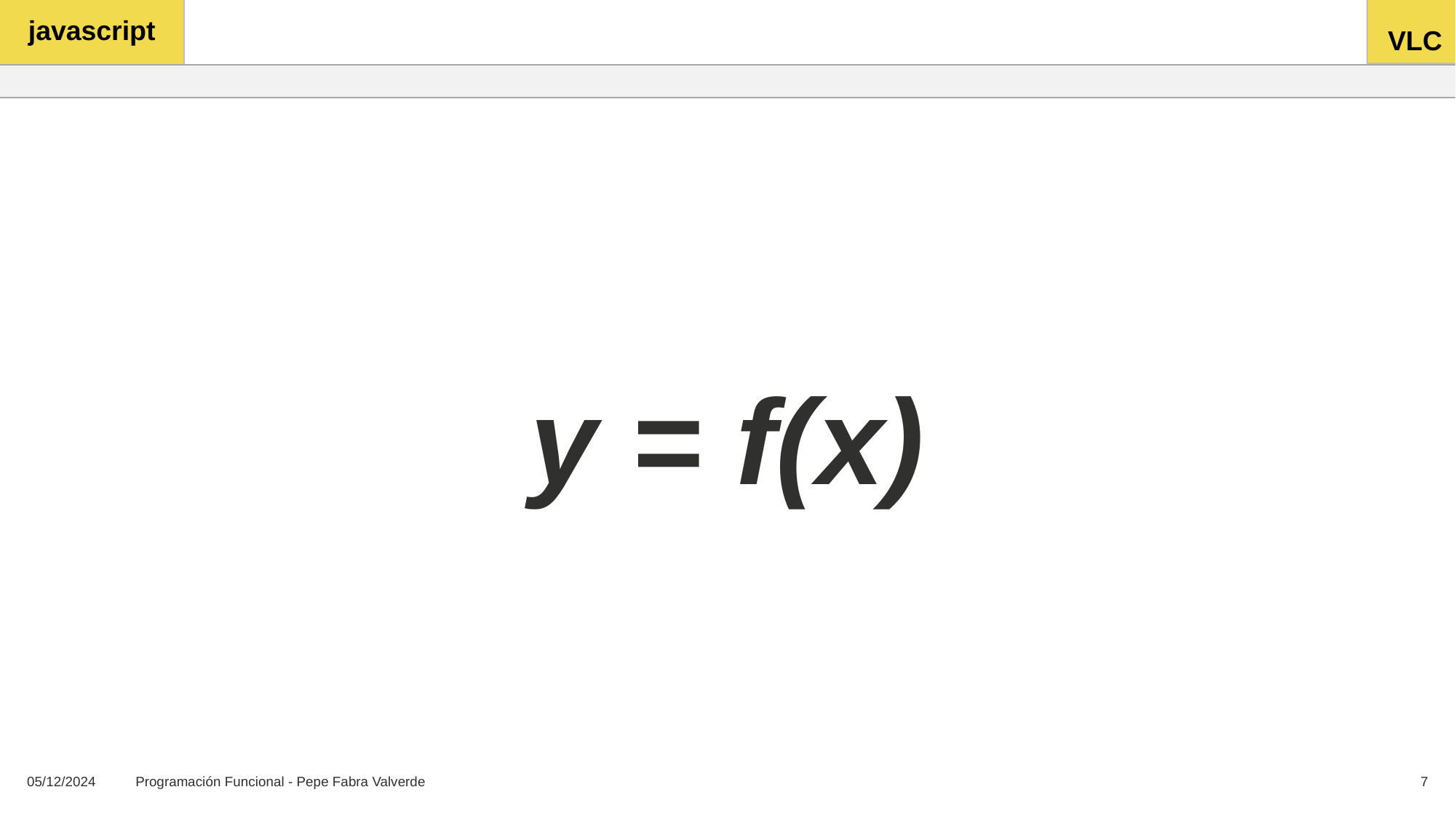

#
y = f(x)
05/12/2024
Programación Funcional - Pepe Fabra Valverde
7